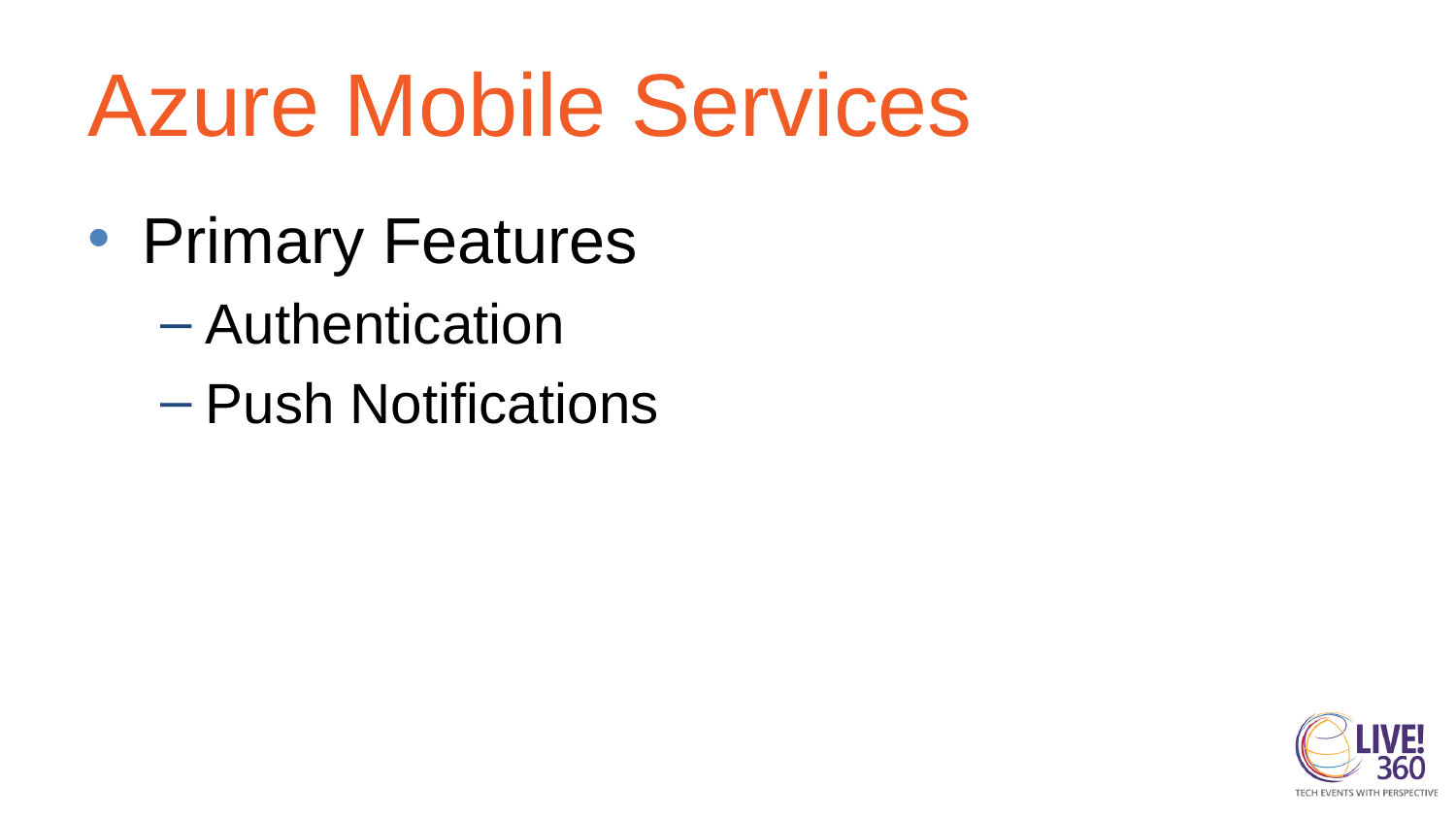

# Azure Mobile Services
Primary Features
Authentication
Push Notifications